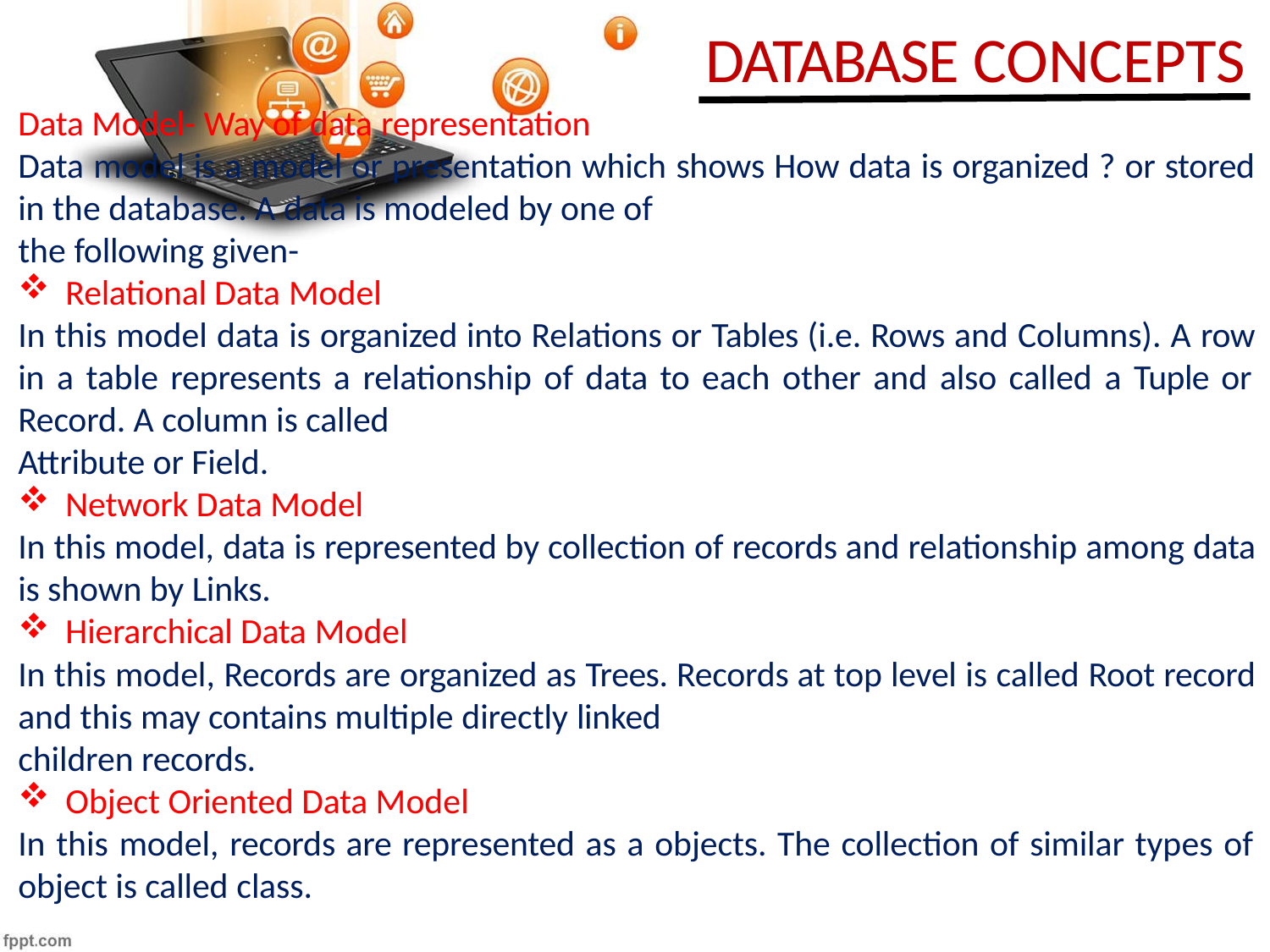

# DATABASE CONCEPTS

Data Model- Way of data representation
Data model is a model or presentation which shows How data is organized ? or stored
in the database. A data is modeled by one of
the following given-
Relational Data Model
In this model data is organized into Relations or Tables (i.e. Rows and Columns). A row  in a table represents a relationship of data to each other and also called a Tuple or  Record. A column is called
Attribute or Field.
Network Data Model
In this model, data is represented by collection of records and relationship among data  is shown by Links.
Hierarchical Data Model
In this model, Records are organized as Trees. Records at top level is called Root record  and this may contains multiple directly linked
children records.
Object Oriented Data Model
In this model, records are represented as a objects. The collection of similar types of  object is called class.